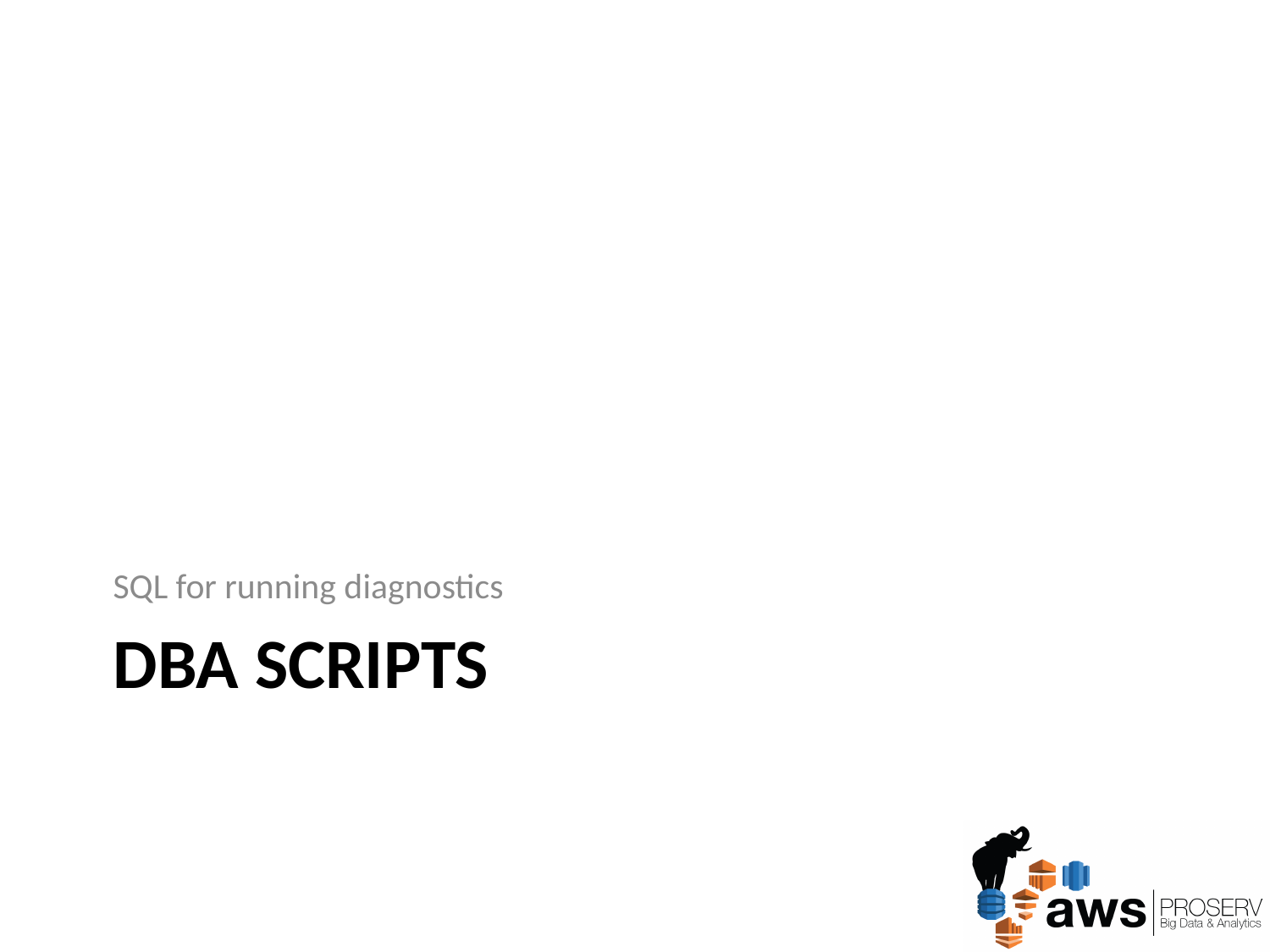

SQL for running diagnostics
# DBA Scripts